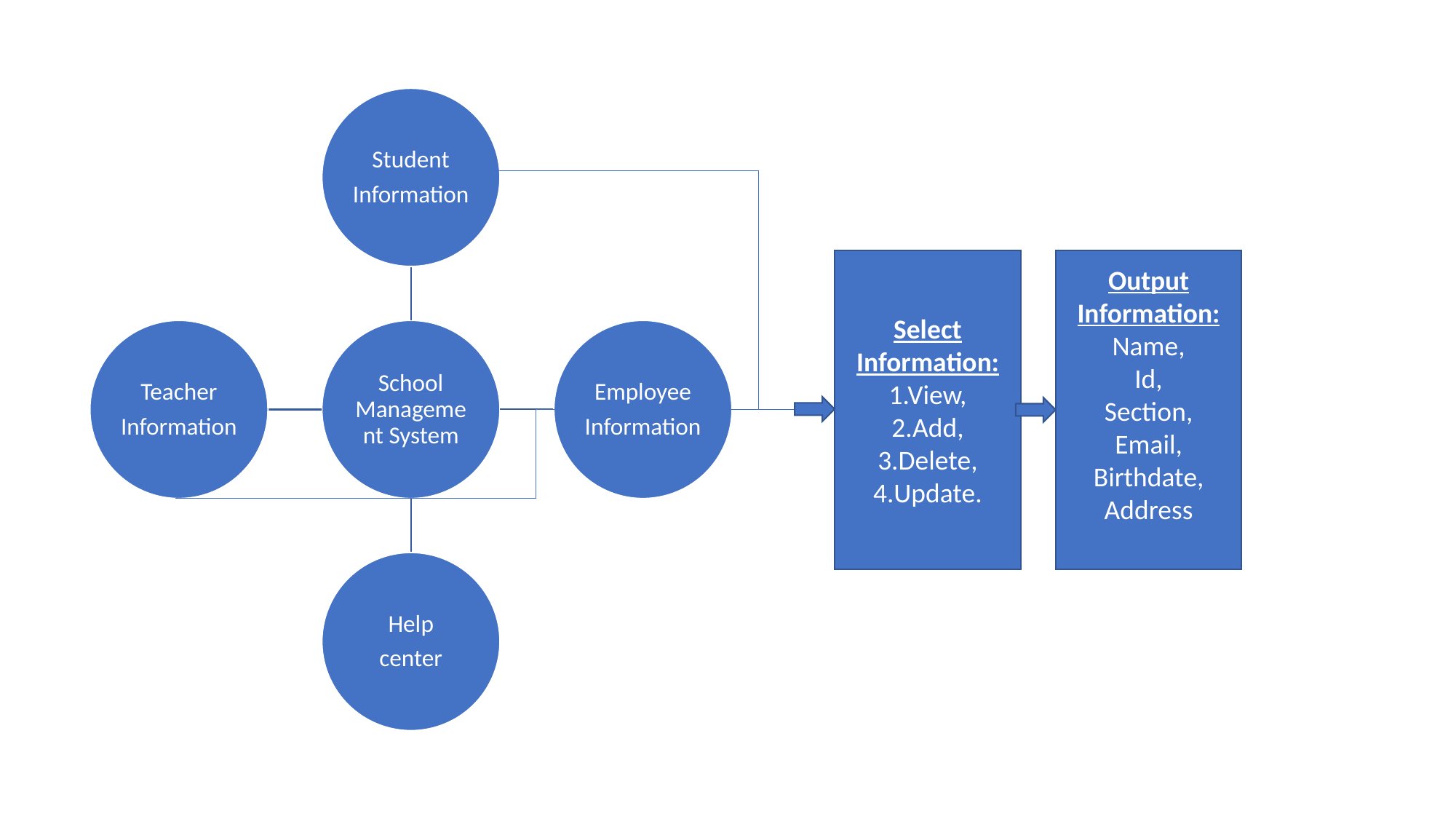

School Management System

Student
Information

Employee
Information

Help
center

Teacher
Information
Select
Information:
1.View,
2.Add,
3.Delete,
4.Update.
Output
Information:
Name,
Id,
Section,
Email,
Birthdate,
Address